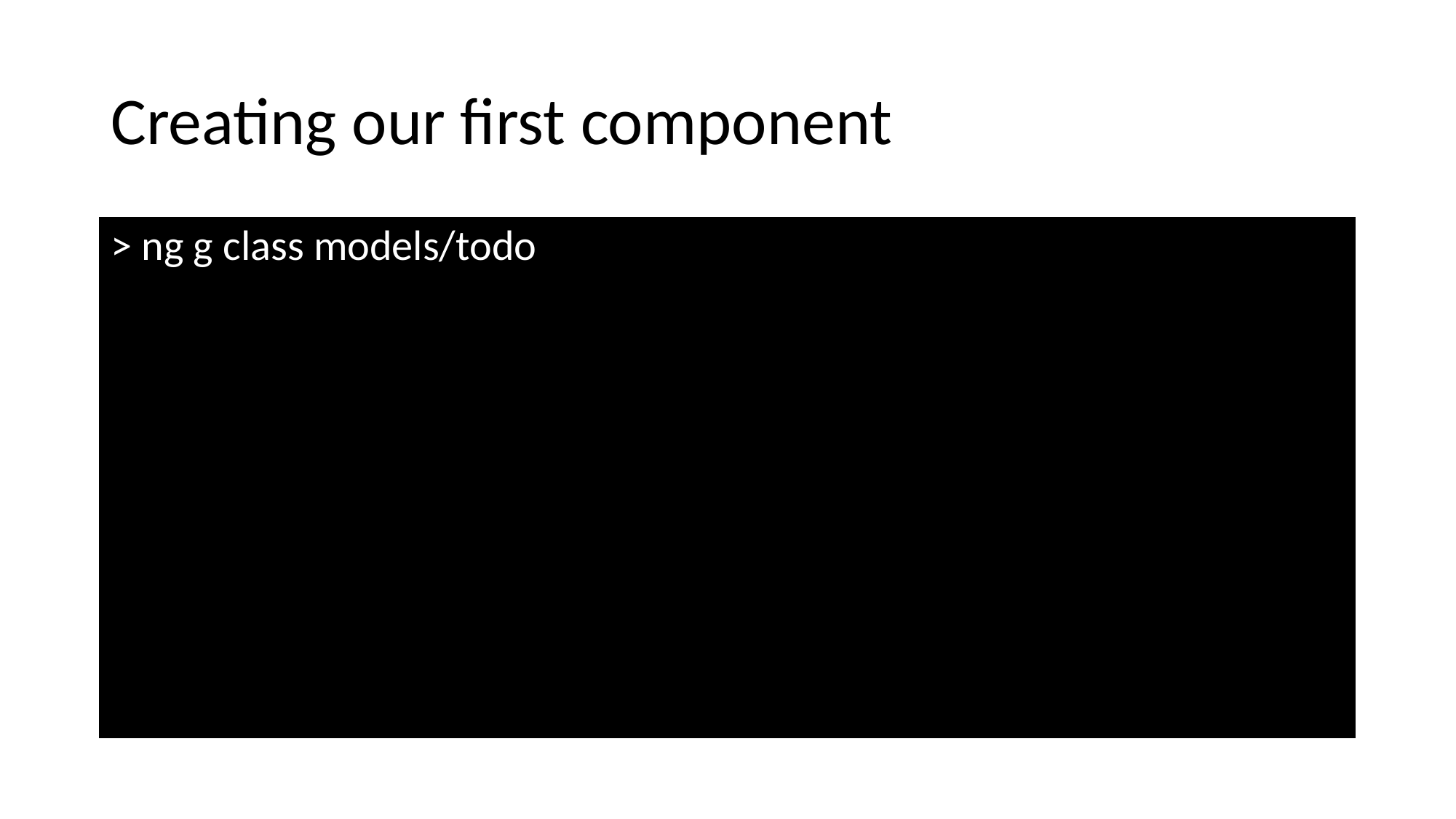

# Creating our first component
> ng g class models/todo